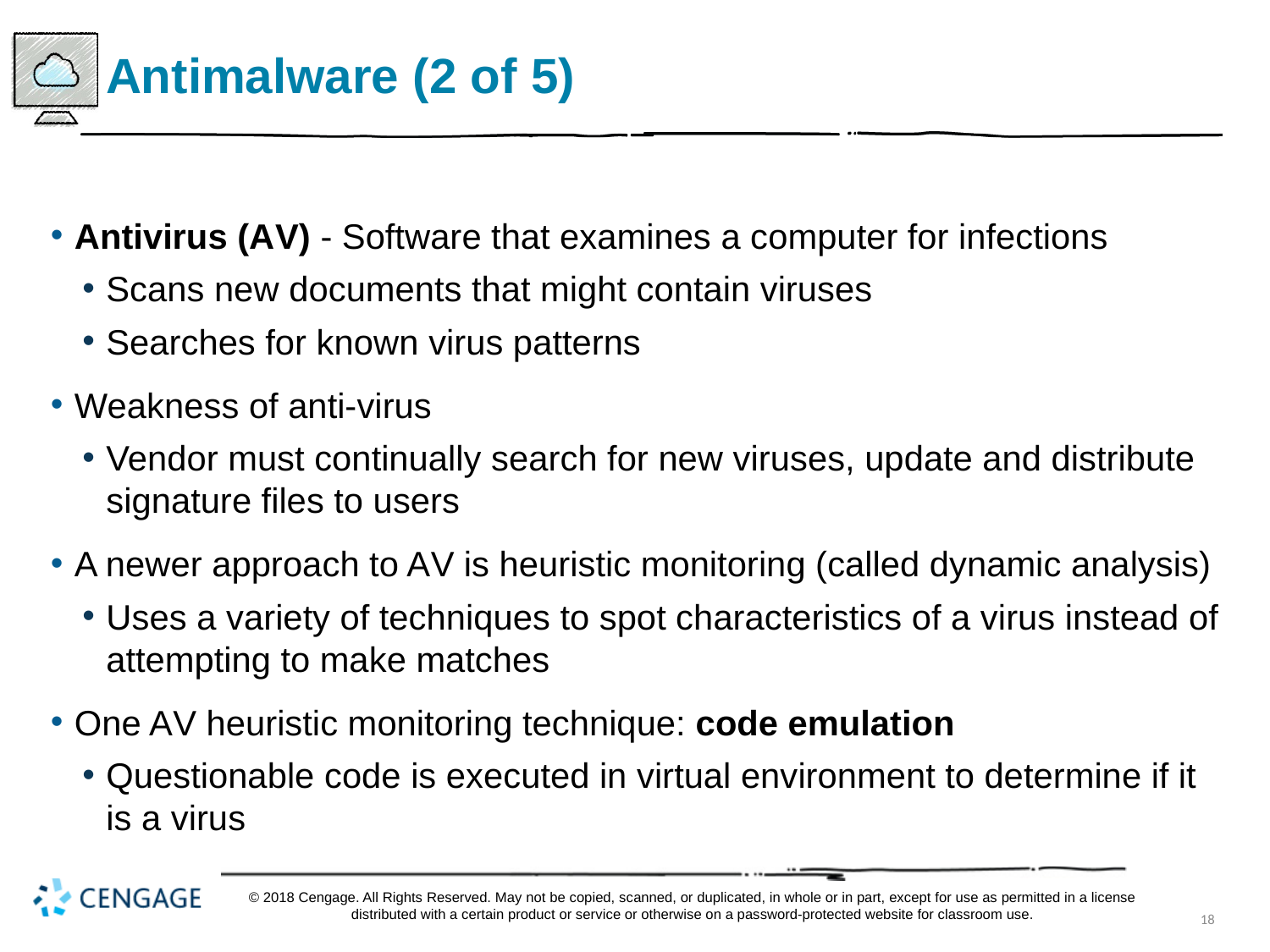

# Antimalware (2 of 5)
Antivirus (A V) - Software that examines a computer for infections
Scans new documents that might contain viruses
Searches for known virus patterns
Weakness of anti-virus
Vendor must continually search for new viruses, update and distribute signature files to users
A newer approach to A V is heuristic monitoring (called dynamic analysis)
Uses a variety of techniques to spot characteristics of a virus instead of attempting to make matches
One A V heuristic monitoring technique: code emulation
Questionable code is executed in virtual environment to determine if it is a virus
© 2018 Cengage. All Rights Reserved. May not be copied, scanned, or duplicated, in whole or in part, except for use as permitted in a license distributed with a certain product or service or otherwise on a password-protected website for classroom use.